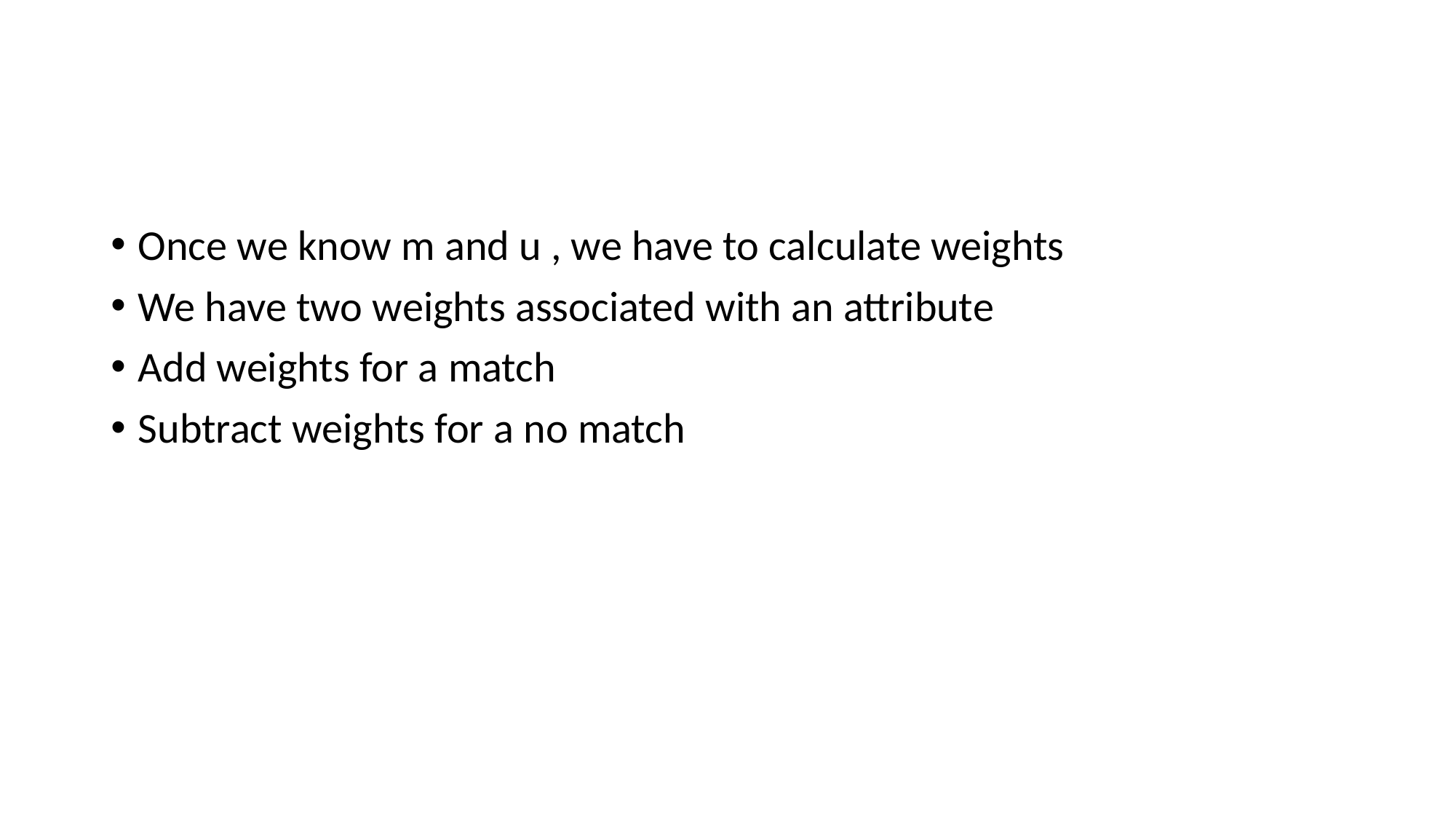

#
Once we know m and u , we have to calculate weights
We have two weights associated with an attribute
Add weights for a match
Subtract weights for a no match